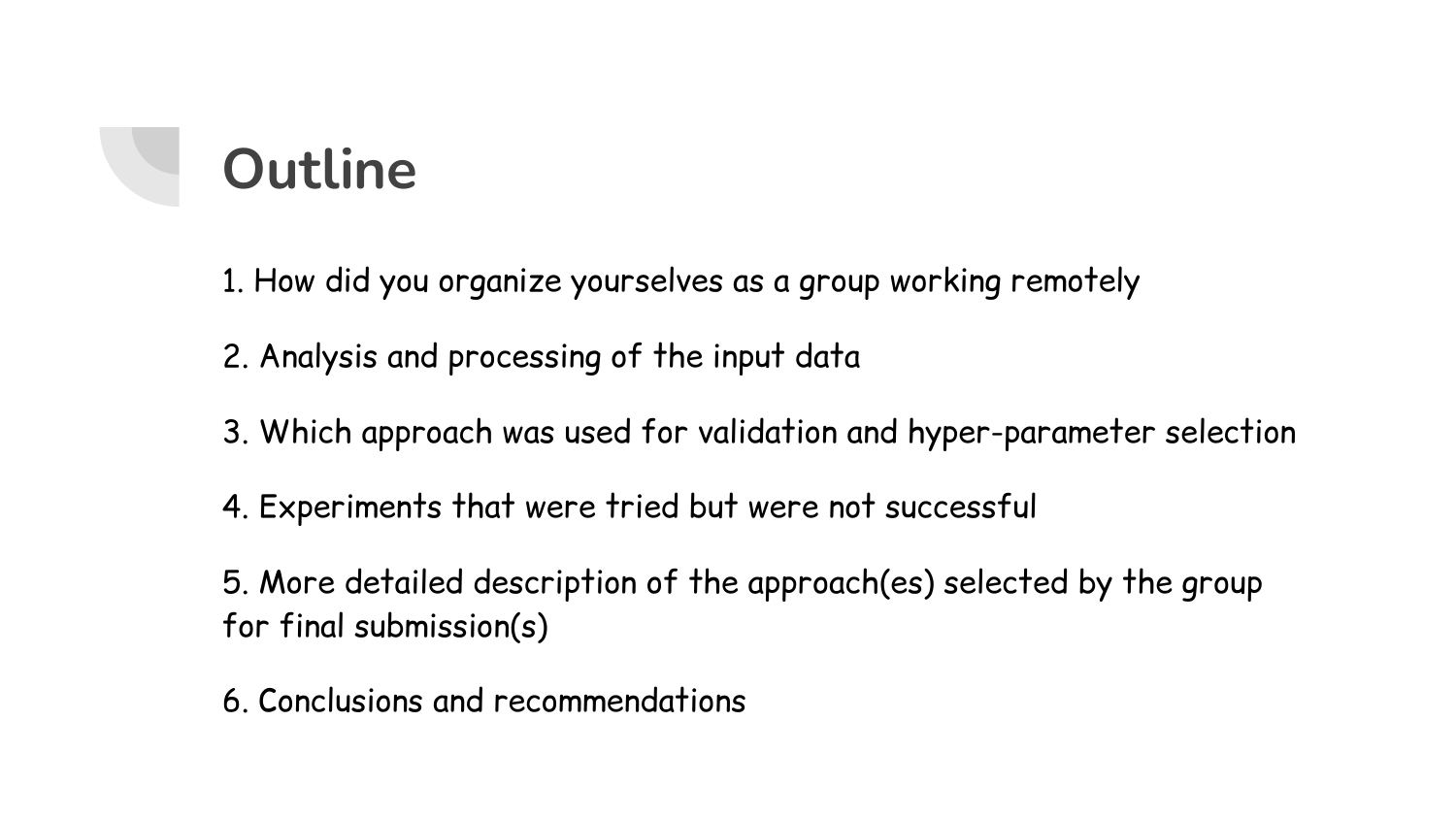

# Outline
1. How did you organize yourselves as a group working remotely
2. Analysis and processing of the input data
3. Which approach was used for validation and hyper-parameter selection
4. Experiments that were tried but were not successful
5. More detailed description of the approach(es) selected by the group for final submission(s)
6. Conclusions and recommendations